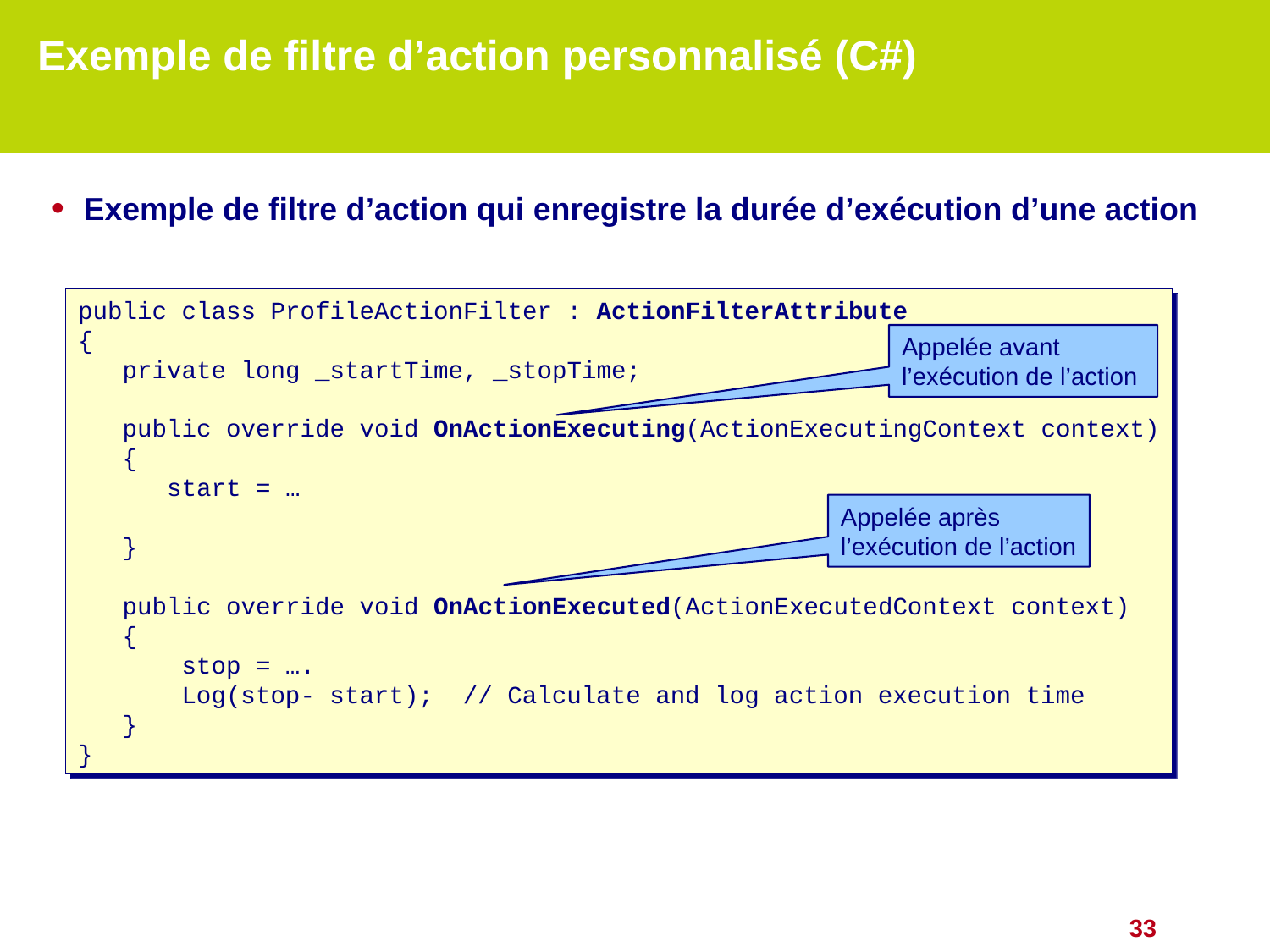

# Exemple de filtre d’action personnalisé (C#)
Exemple de filtre d’action qui enregistre la durée d’exécution d’une action
public class ProfileActionFilter : ActionFilterAttribute
{
   private long _startTime, _stopTime;

   public override void OnActionExecuting(ActionExecutingContext context)
   {
      start = …

   }

   public override void OnActionExecuted(ActionExecutedContext context)
   {
       stop = ….
       Log(stop- start);  // Calculate and log action execution time
   }
}
Appelée avant l’exécution de l’action
Appelée après l’exécution de l’action